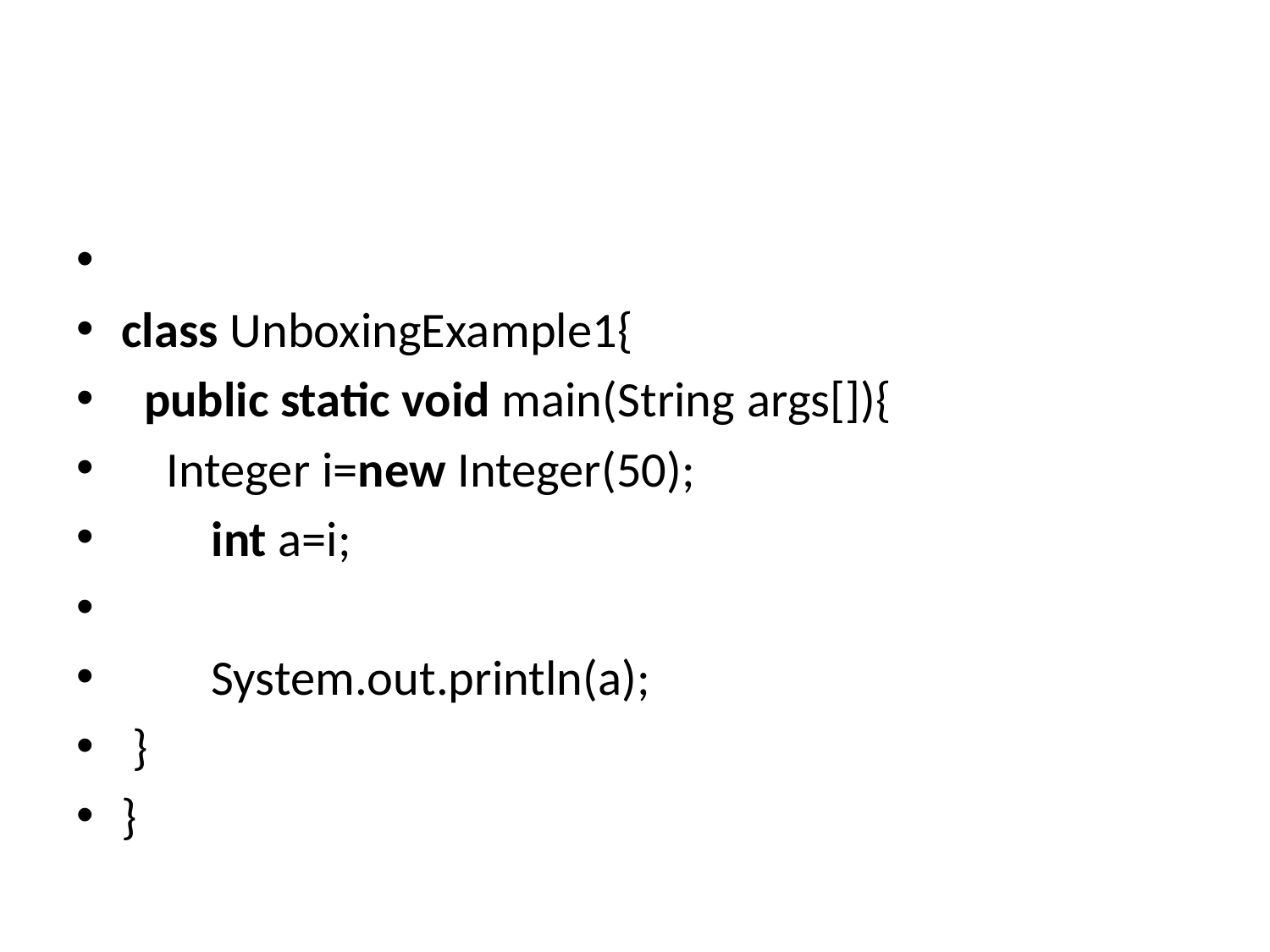

#

class UnboxingExample1{
  public static void main(String args[]){
    Integer i=new Integer(50);
        int a=i;

        System.out.println(a);
 }
}